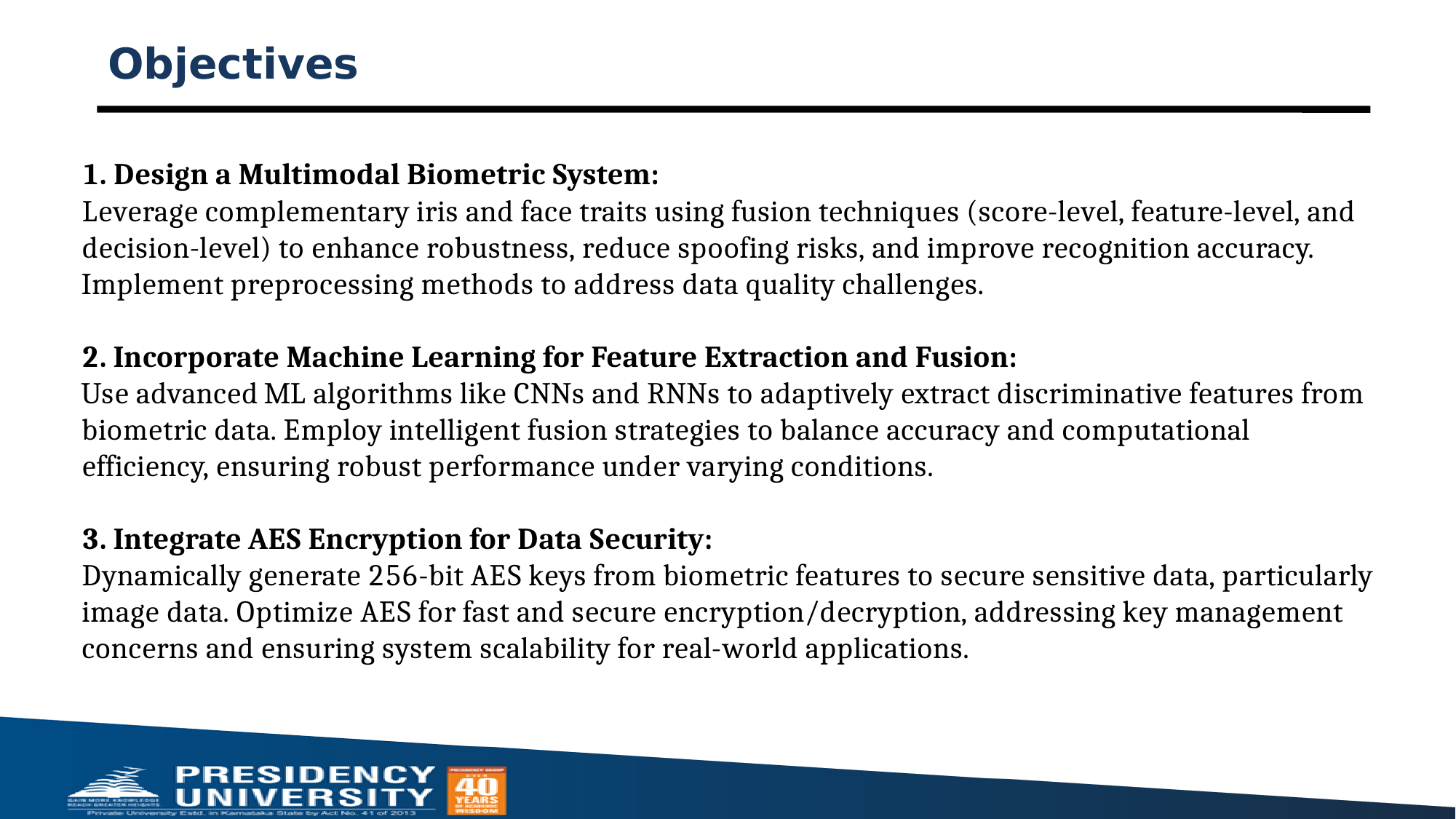

# Objectives

1. Design a Multimodal Biometric System:
Leverage complementary iris and face traits using fusion techniques (score-level, feature-level, and decision-level) to enhance robustness, reduce spoofing risks, and improve recognition accuracy. Implement preprocessing methods to address data quality challenges.

2. Incorporate Machine Learning for Feature Extraction and Fusion:
Use advanced ML algorithms like CNNs and RNNs to adaptively extract discriminative features from biometric data. Employ intelligent fusion strategies to balance accuracy and computational efficiency, ensuring robust performance under varying conditions.

3. Integrate AES Encryption for Data Security:
Dynamically generate 256-bit AES keys from biometric features to secure sensitive data, particularly image data. Optimize AES for fast and secure encryption/decryption, addressing key management concerns and ensuring system scalability for real-world applications.